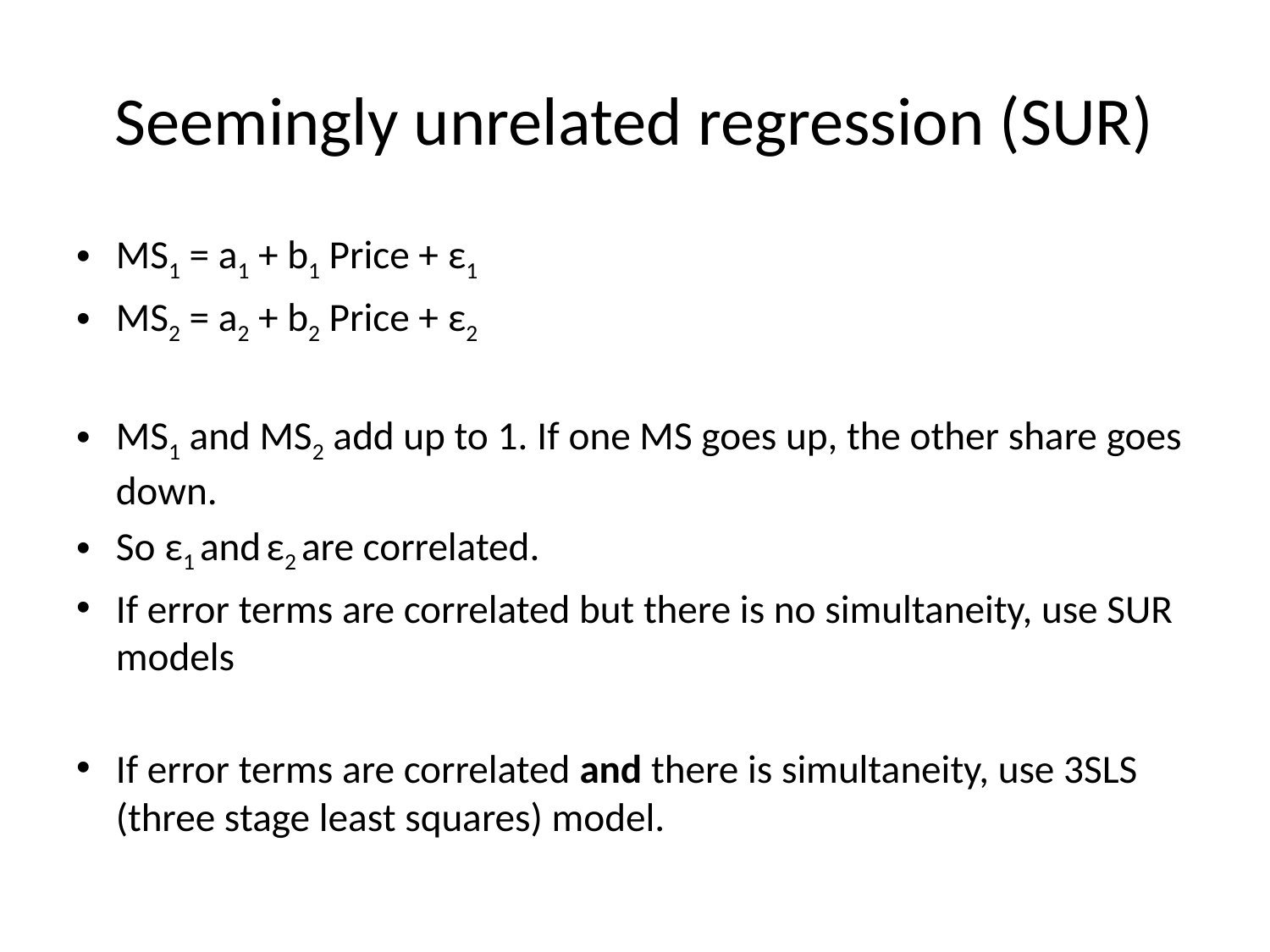

# Seemingly unrelated regression (SUR)
MS1 = a1 + b1 Price + ε1
MS2 = a2 + b2 Price + ε2

MS1 and MS2 add up to 1. If one MS goes up, the other share goes down.
So ε1 and ε2 are correlated.
If error terms are correlated but there is no simultaneity, use SUR models

If error terms are correlated and there is simultaneity, use 3SLS (three stage least squares) model.